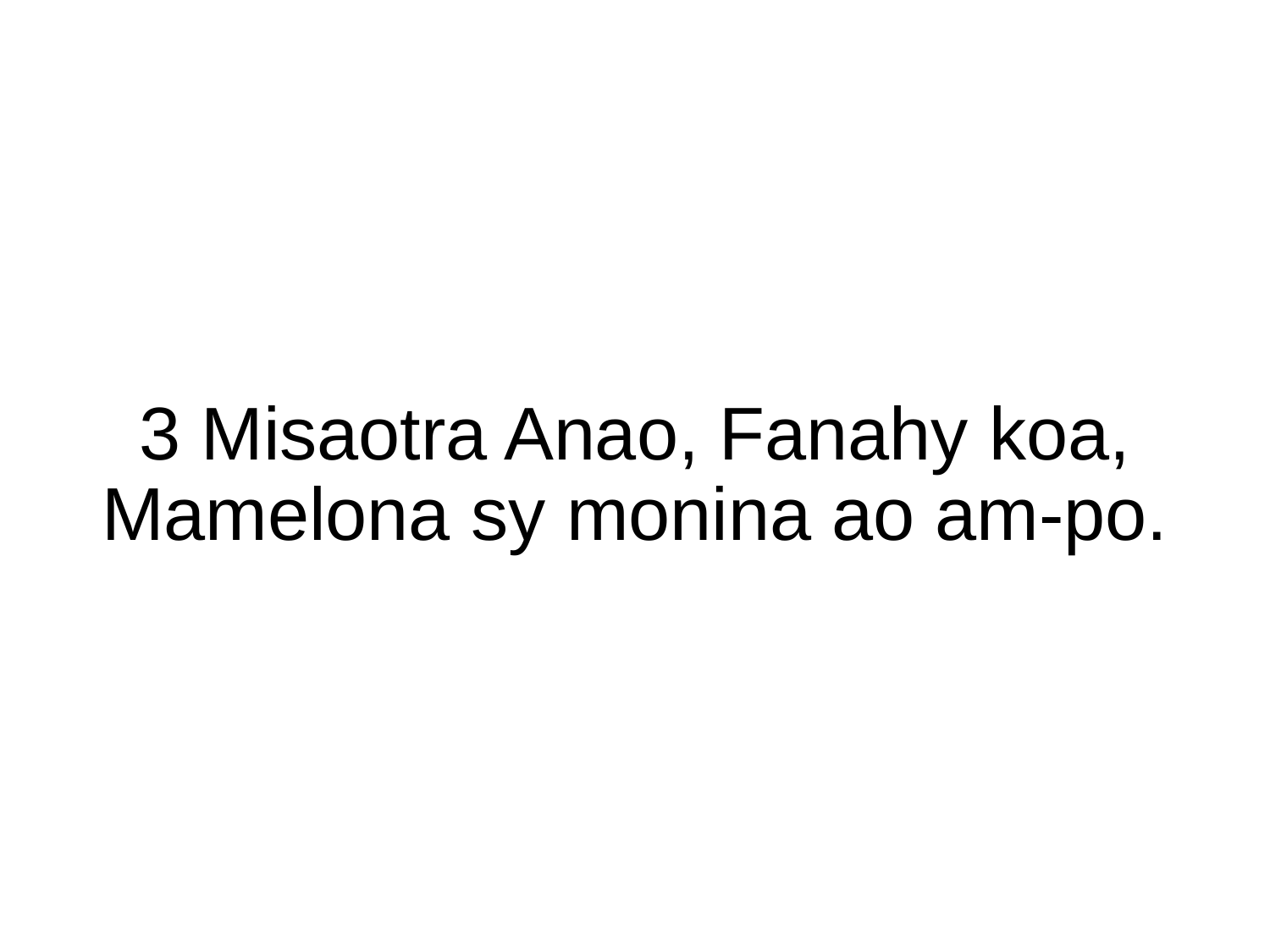

3 Misaotra Anao, Fanahy koa,
Mamelona sy monina ao am-po.